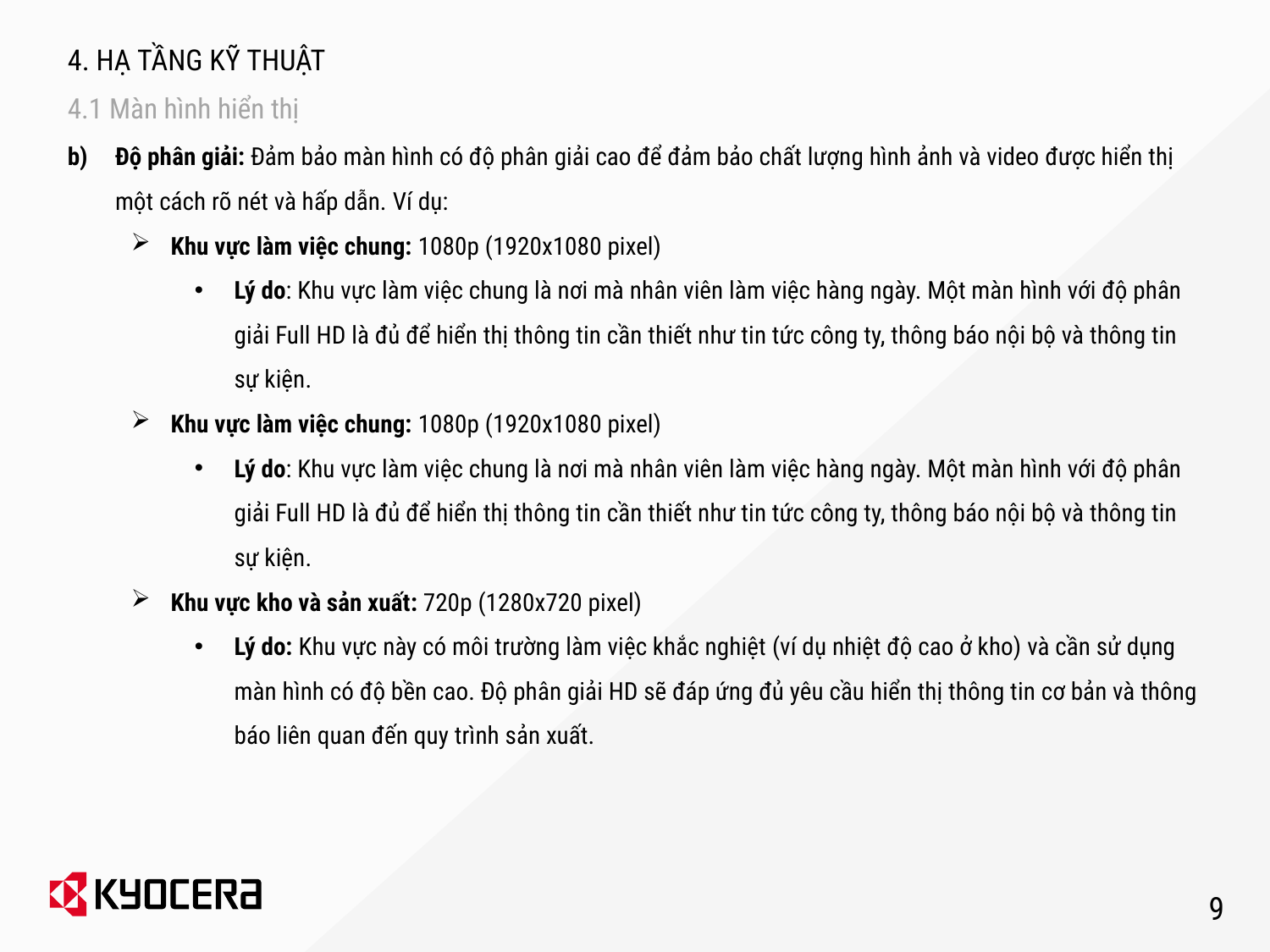

# 4. HẠ TẦNG KỸ THUẬT
4.1 Màn hình hiển thị
Độ phân giải: Đảm bảo màn hình có độ phân giải cao để đảm bảo chất lượng hình ảnh và video được hiển thị một cách rõ nét và hấp dẫn. Ví dụ:
Khu vực làm việc chung: 1080p (1920x1080 pixel)
Lý do: Khu vực làm việc chung là nơi mà nhân viên làm việc hàng ngày. Một màn hình với độ phân giải Full HD là đủ để hiển thị thông tin cần thiết như tin tức công ty, thông báo nội bộ và thông tin sự kiện.
Khu vực làm việc chung: 1080p (1920x1080 pixel)
Lý do: Khu vực làm việc chung là nơi mà nhân viên làm việc hàng ngày. Một màn hình với độ phân giải Full HD là đủ để hiển thị thông tin cần thiết như tin tức công ty, thông báo nội bộ và thông tin sự kiện.
Khu vực kho và sản xuất: 720p (1280x720 pixel)
Lý do: Khu vực này có môi trường làm việc khắc nghiệt (ví dụ nhiệt độ cao ở kho) và cần sử dụng màn hình có độ bền cao. Độ phân giải HD sẽ đáp ứng đủ yêu cầu hiển thị thông tin cơ bản và thông báo liên quan đến quy trình sản xuất.
9